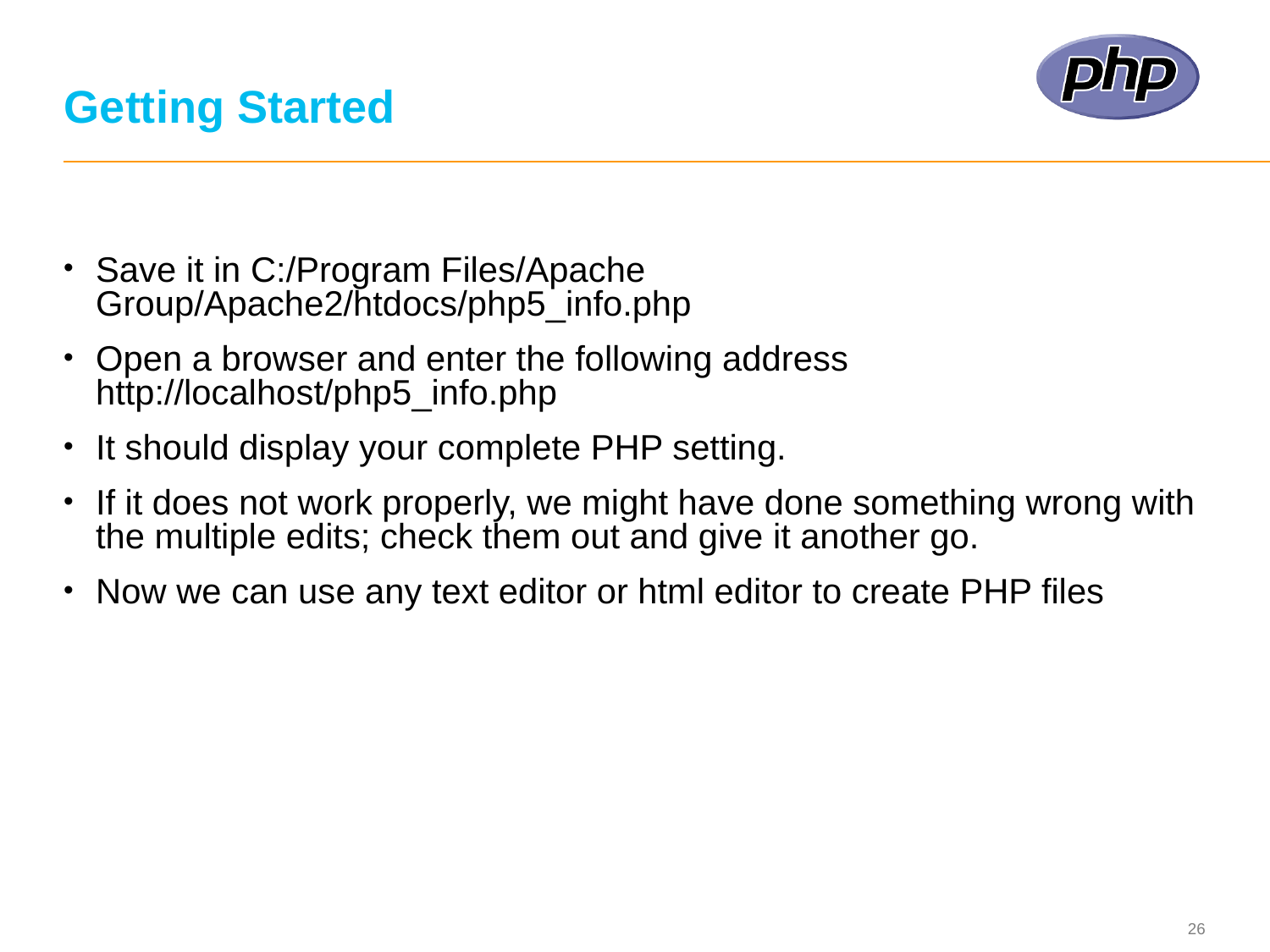

# Getting Started

Save it in C:/Program Files/Apache Group/Apache2/htdocs/php5_info.php
Open a browser and enter the following address http://localhost/php5_info.php
It should display your complete PHP setting.
If it does not work properly, we might have done something wrong with the multiple edits; check them out and give it another go.
Now we can use any text editor or html editor to create PHP files